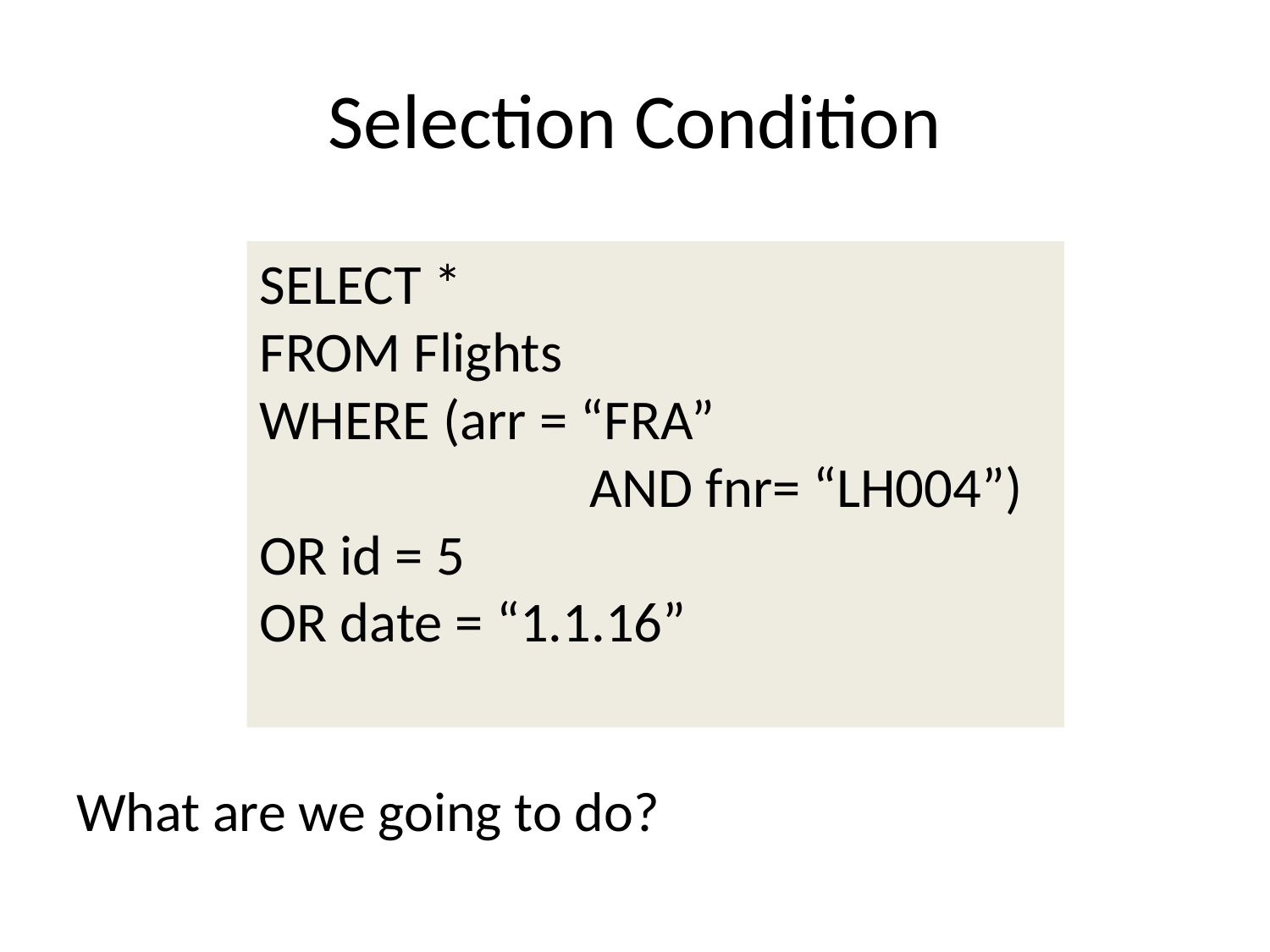

# Selection Condition

What are we going to do?
SELECT *
FROM Flights
WHERE (arr = “FRA”
		      AND fnr= “LH004”)
OR id = 5
OR date = “1.1.16”